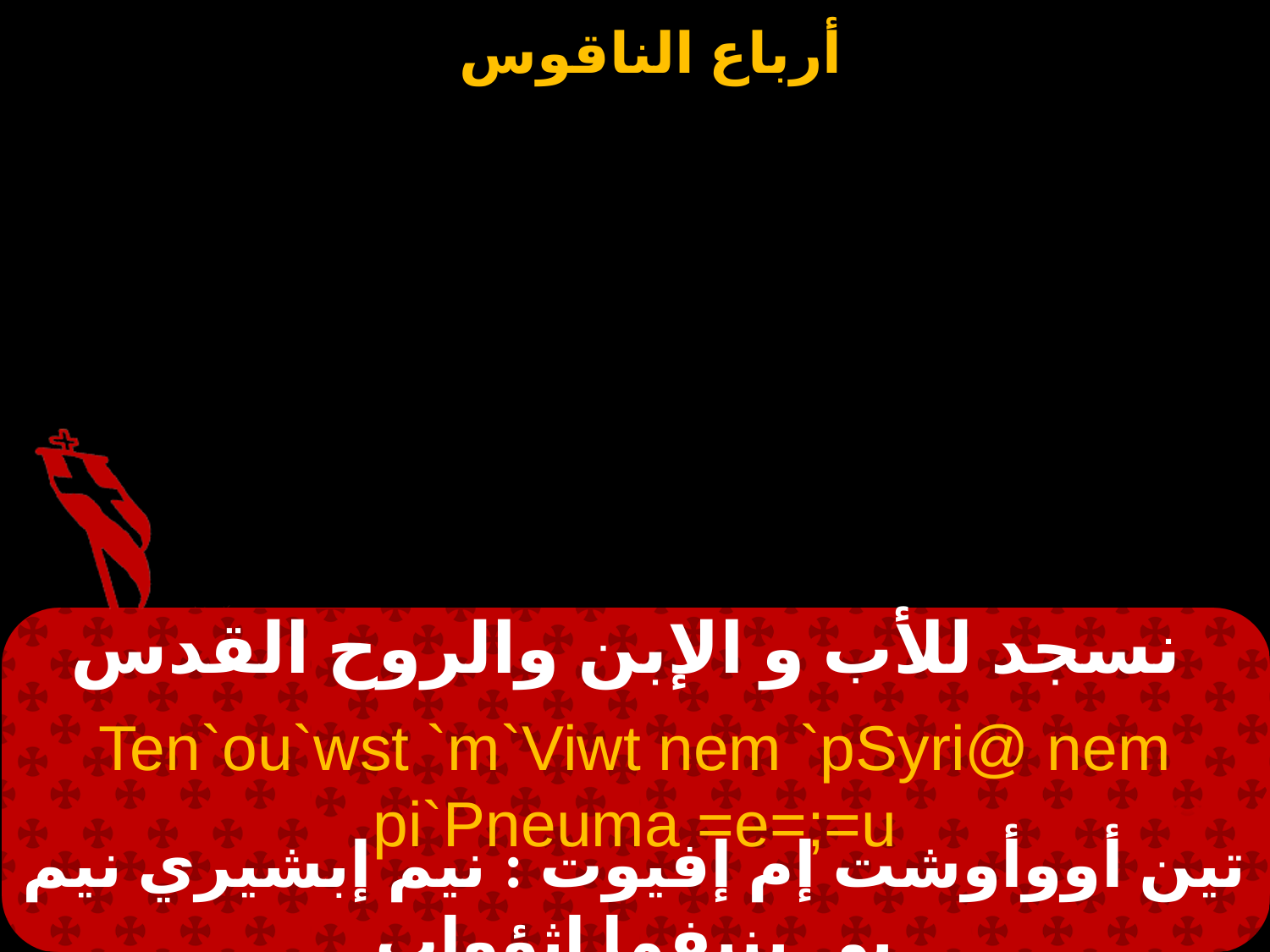

# نسجد للأب و الإبن والروح القدس
Ten`ou`wst `m`Viwt nem `pSyri@ nem pi`Pneuma =e=;=u
تين أووأوشت إم إفيوت : نيم إبشيري نيم بي بنيفما إثؤواب